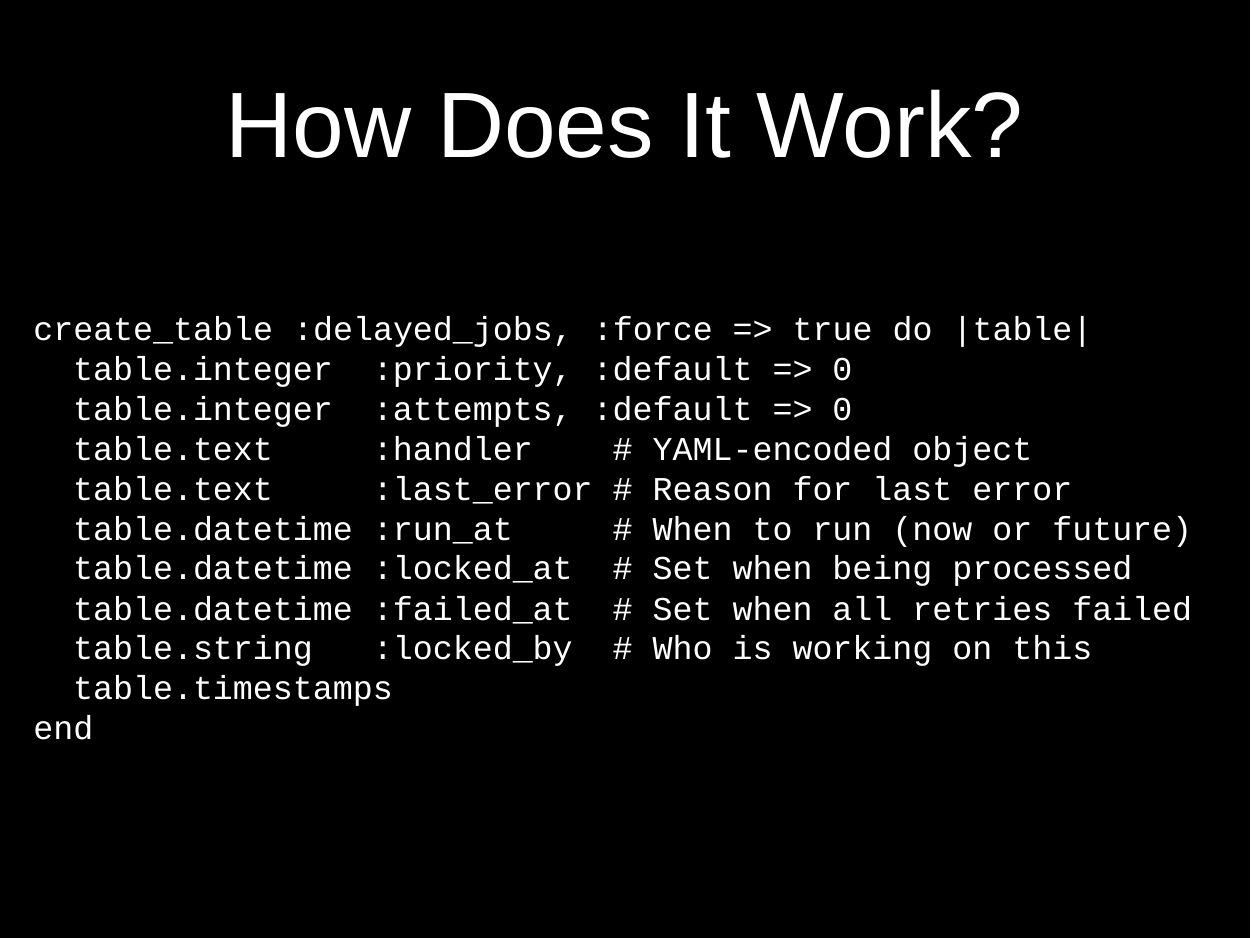

# How Does It Work?
create_table :delayed_jobs, :force => true do |table|
  table.integer  :priority, :default => 0
  table.integer  :attempts, :default => 0
  table.text     :handler    # YAML-encoded object
  table.text     :last_error # Reason for last error
  table.datetime :run_at     # When to run (now or future)
  table.datetime :locked_at  # Set when being processed
  table.datetime :failed_at  # Set when all retries failed
  table.string   :locked_by  # Who is working on this
  table.timestamps
end